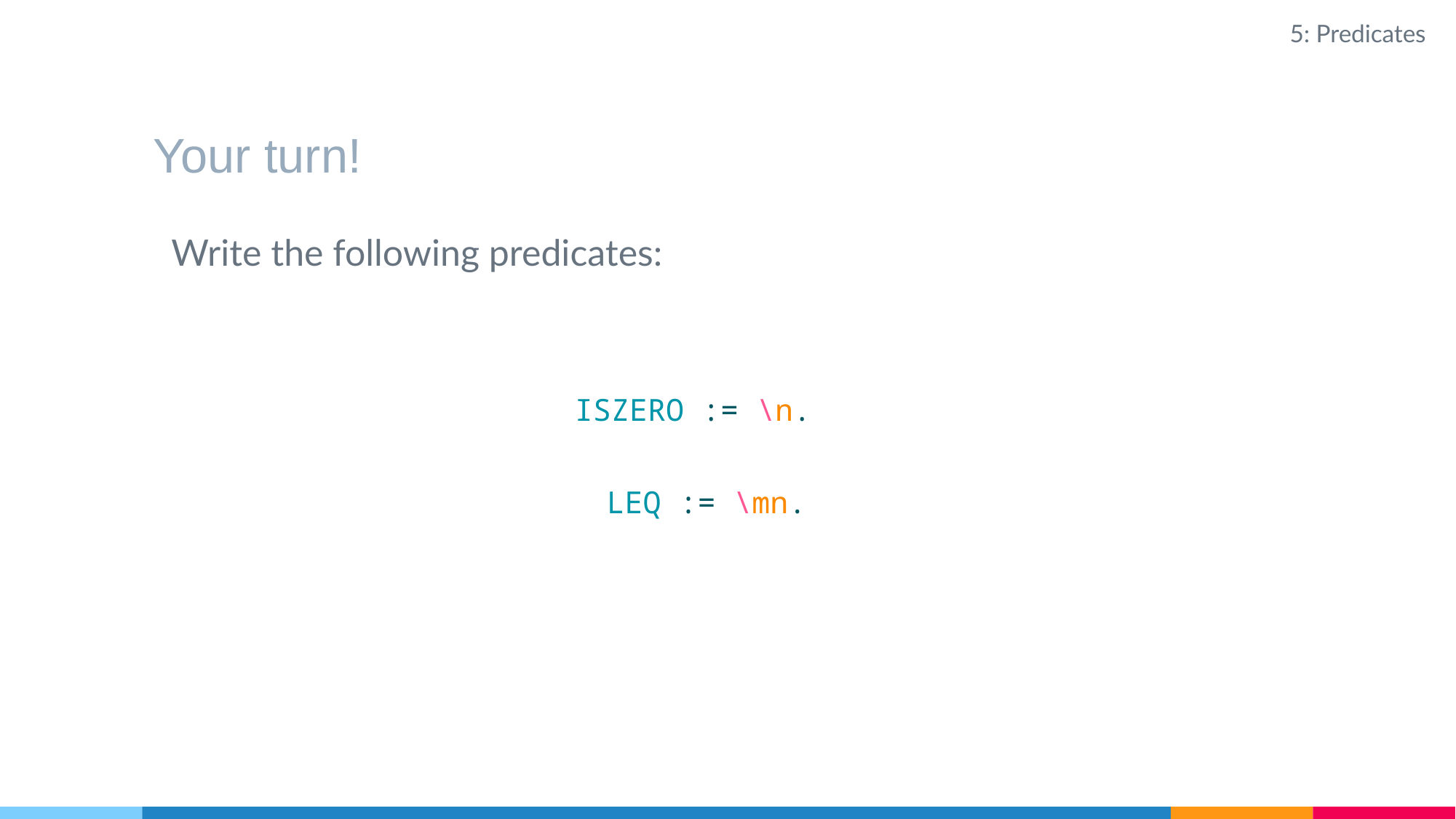

5: Predicates
# Your turn!
Write the following predicates:
ISZERO := \n.
LEQ := \mn.